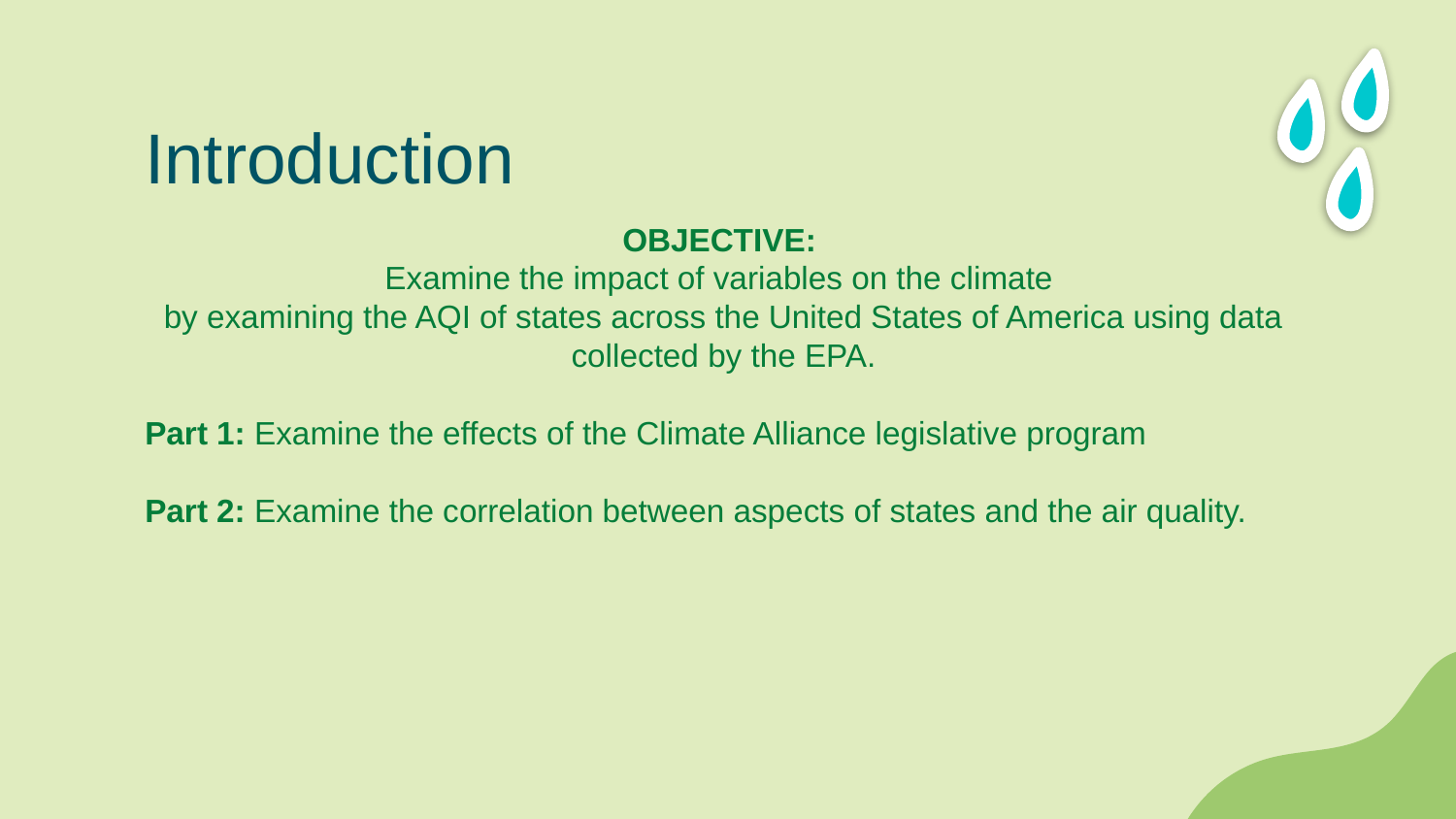

# Introduction
OBJECTIVE:
Examine the impact of variables on the climate
by examining the AQI of states across the United States of America using data collected by the EPA.

Part 1: Examine the effects of the Climate Alliance legislative program

Part 2: Examine the correlation between aspects of states and the air quality.